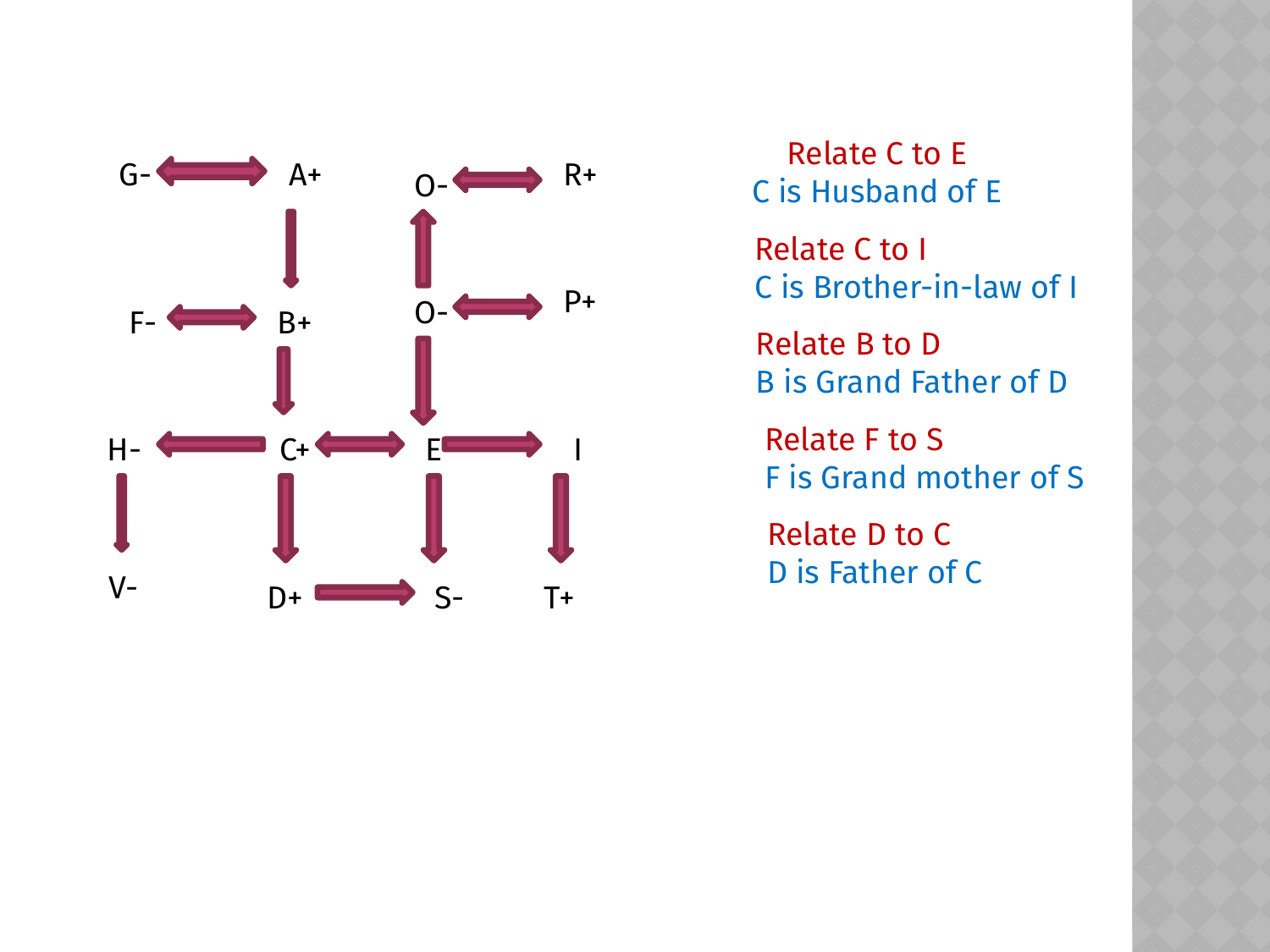

Relate C to E
C is Husband of E
G-
A+
R+

O-

Relate C to I
C is Brother-in-law of I
P+
O-
F-
B+

Relate B to D
B is Grand Father of D

Relate F to S
F is Grand mother of S
H-
C+
E
I

Relate D to C
D is Father of C
V-
D+
S-
T+